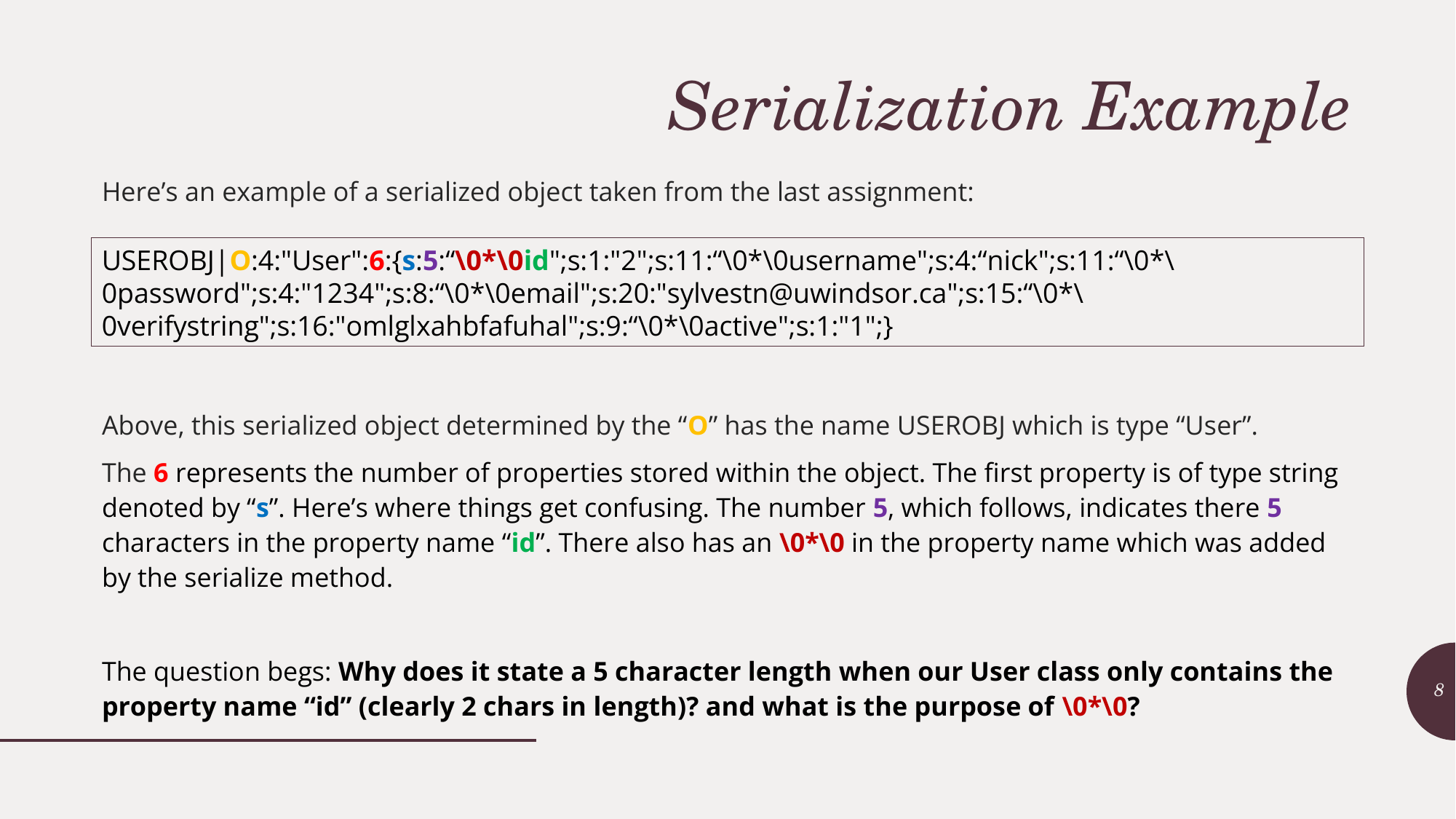

# Serialization Example
Here’s an example of a serialized object taken from the last assignment:

Above, this serialized object determined by the “O” has the name USEROBJ which is type “User”.
The 6 represents the number of properties stored within the object. The first property is of type string denoted by “s”. Here’s where things get confusing. The number 5, which follows, indicates there 5 characters in the property name “id”. There also has an \0*\0 in the property name which was added by the serialize method.

The question begs: Why does it state a 5 character length when our User class only contains the property name “id” (clearly 2 chars in length)? and what is the purpose of \0*\0?
USEROBJ|O:4:"User":6:{s:5:“\0*\0id";s:1:"2";s:11:“\0*\0username";s:4:“nick";s:11:“\0*\0password";s:4:"1234";s:8:“\0*\0email";s:20:"sylvestn@uwindsor.ca";s:15:“\0*\0verifystring";s:16:"omlglxahbfafuhal";s:9:“\0*\0active";s:1:"1";}
8